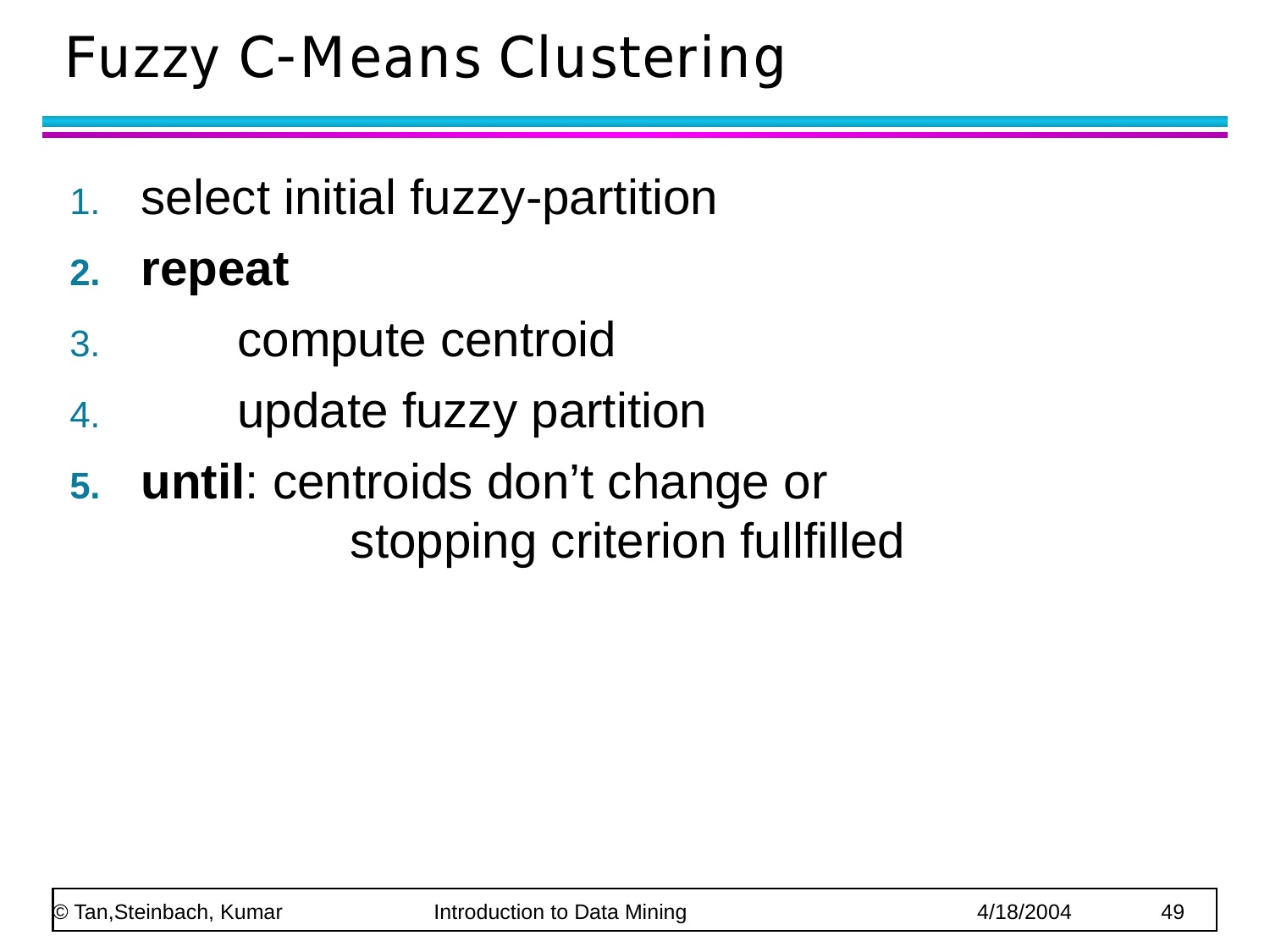

# Fuzzy C-Means Clustering
select initial fuzzy-partition
repeat
       compute centroid
       update fuzzy partition
until: centroids don’t change or
	      stopping criterion fullfilled